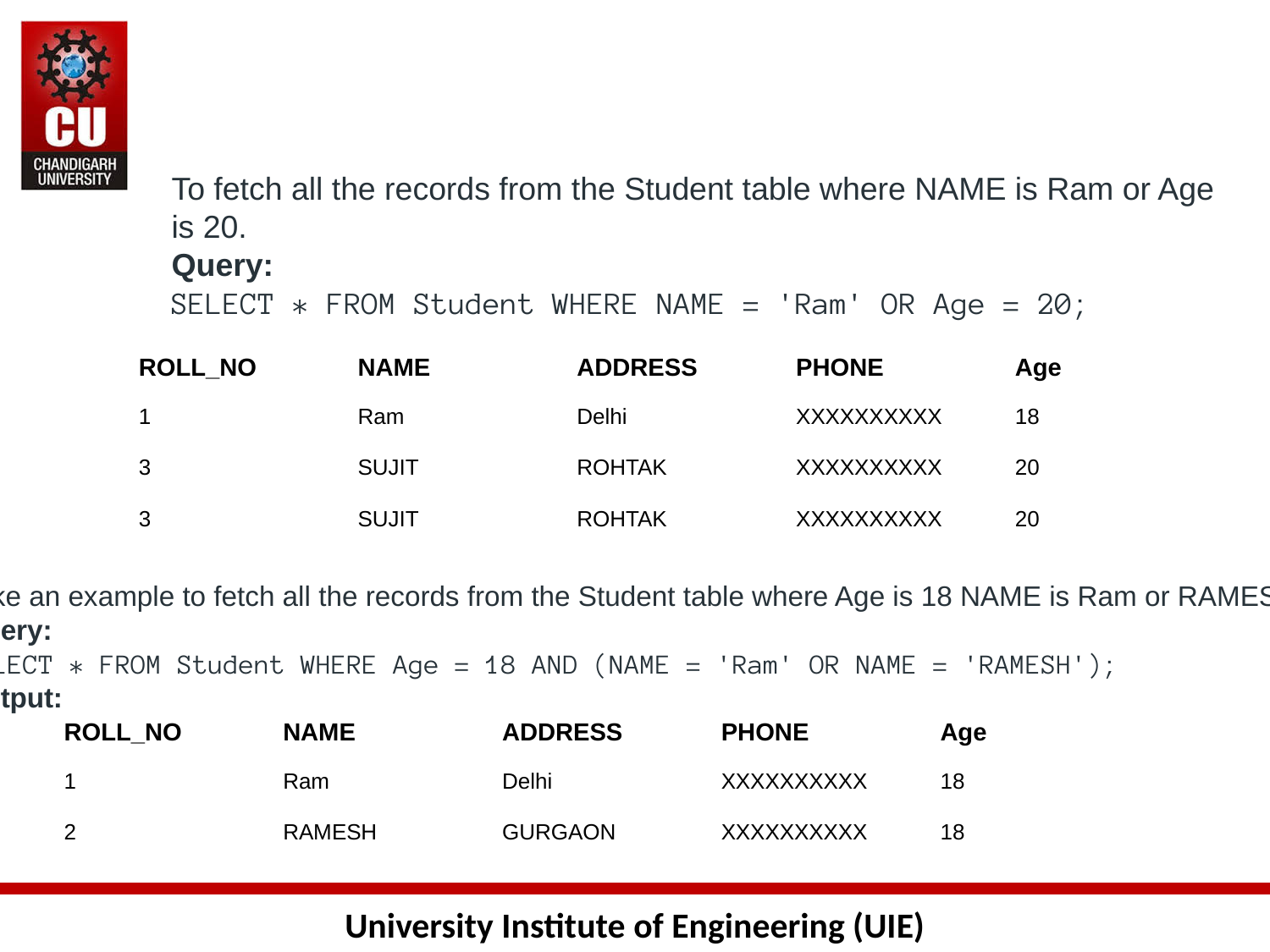

EXAMPLE OR OPERATOR:
To fetch all the records from the Student table where NAME is Ram or Age is 20.
Query:
SELECT * FROM Student WHERE NAME = 'Ram' OR Age = 20;
| ROLL\_NO | NAME | ADDRESS | PHONE | Age |
| --- | --- | --- | --- | --- |
| 1 | Ram | Delhi | XXXXXXXXXX | 18 |
| 3 | SUJIT | ROHTAK | XXXXXXXXXX | 20 |
| 3 | SUJIT | ROHTAK | XXXXXXXXXX | 20 |
Take an example to fetch all the records from the Student table where Age is 18 NAME is Ram or RAMESH.
Query:
SELECT * FROM Student WHERE Age = 18 AND (NAME = 'Ram' OR NAME = 'RAMESH');
Output:
| ROLL\_NO | NAME | ADDRESS | PHONE | Age |
| --- | --- | --- | --- | --- |
| 1 | Ram | Delhi | XXXXXXXXXX | 18 |
| 2 | RAMESH | GURGAON | XXXXXXXXXX | 18 |